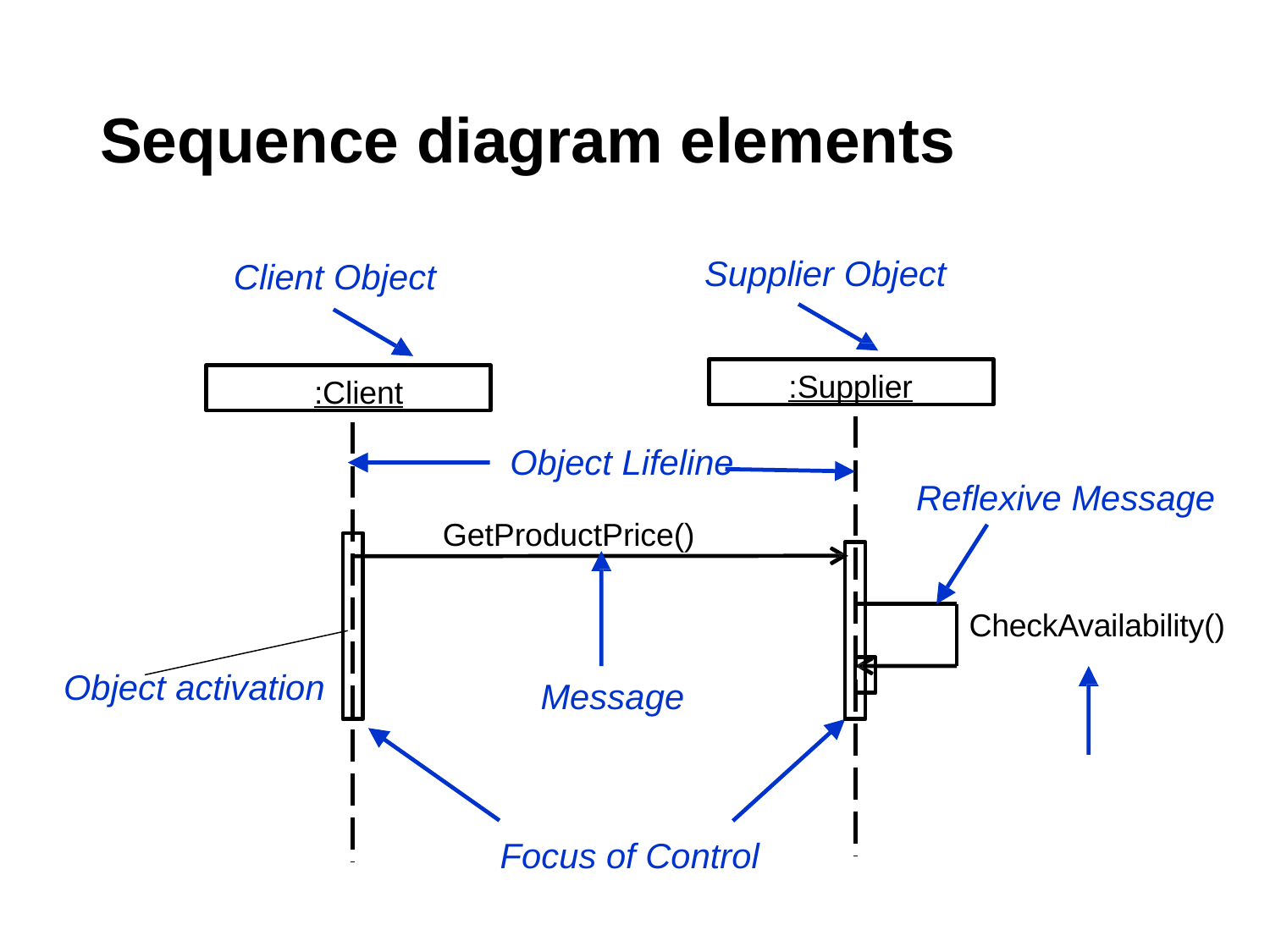

# Sequence diagram elements
Supplier Object
Client Object

:Supplier
:Client

Object Lifeline
Reflexive Message
GetProductPrice()

CheckAvailability()

Object activation

Message
Focus of Control